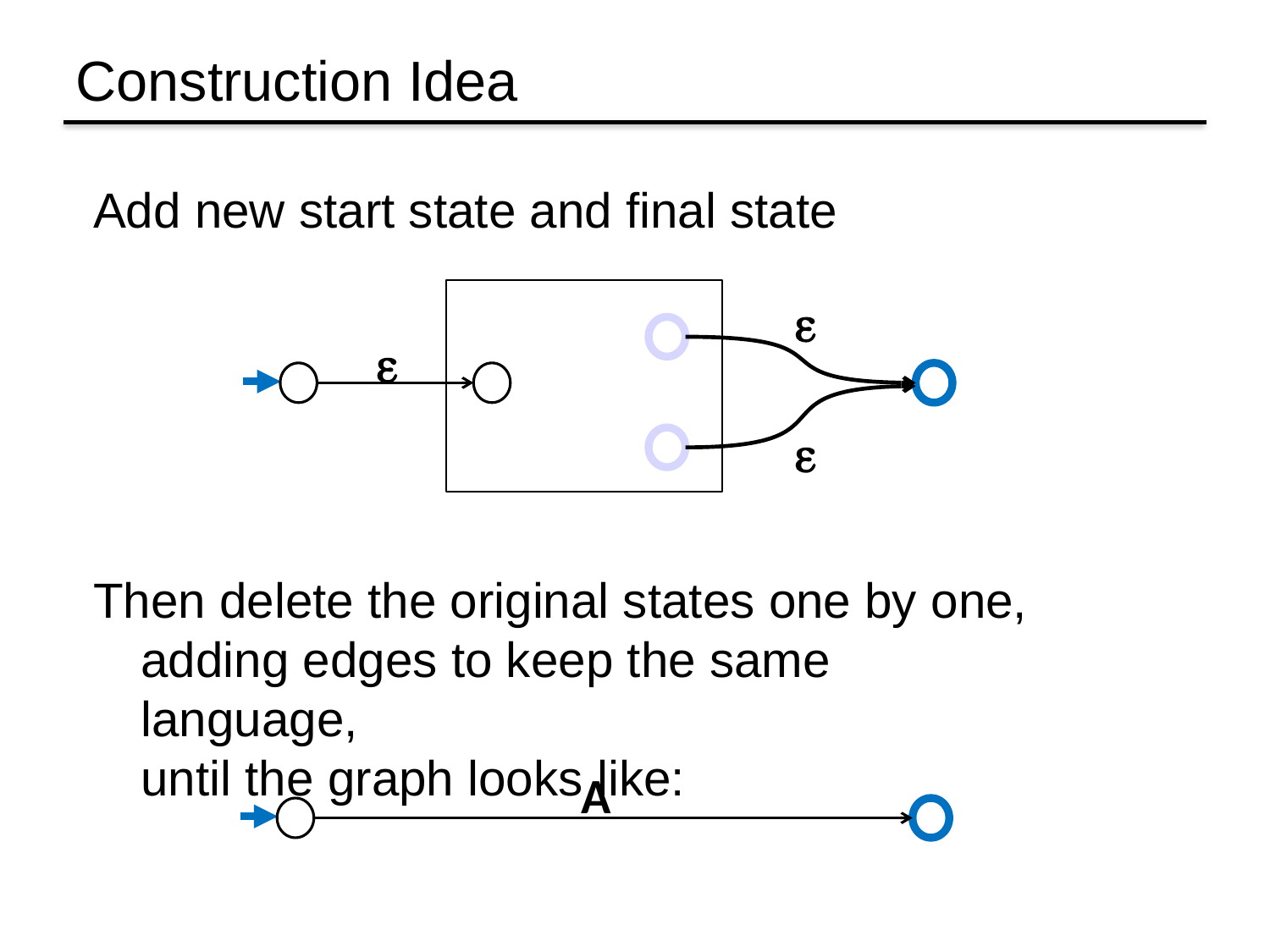

# Construction Idea
Add new start state and final state

ɛ

ɛ

ɛ

Then delete the original states one by one, adding edges to keep the same language,
until the graph looks like:

A